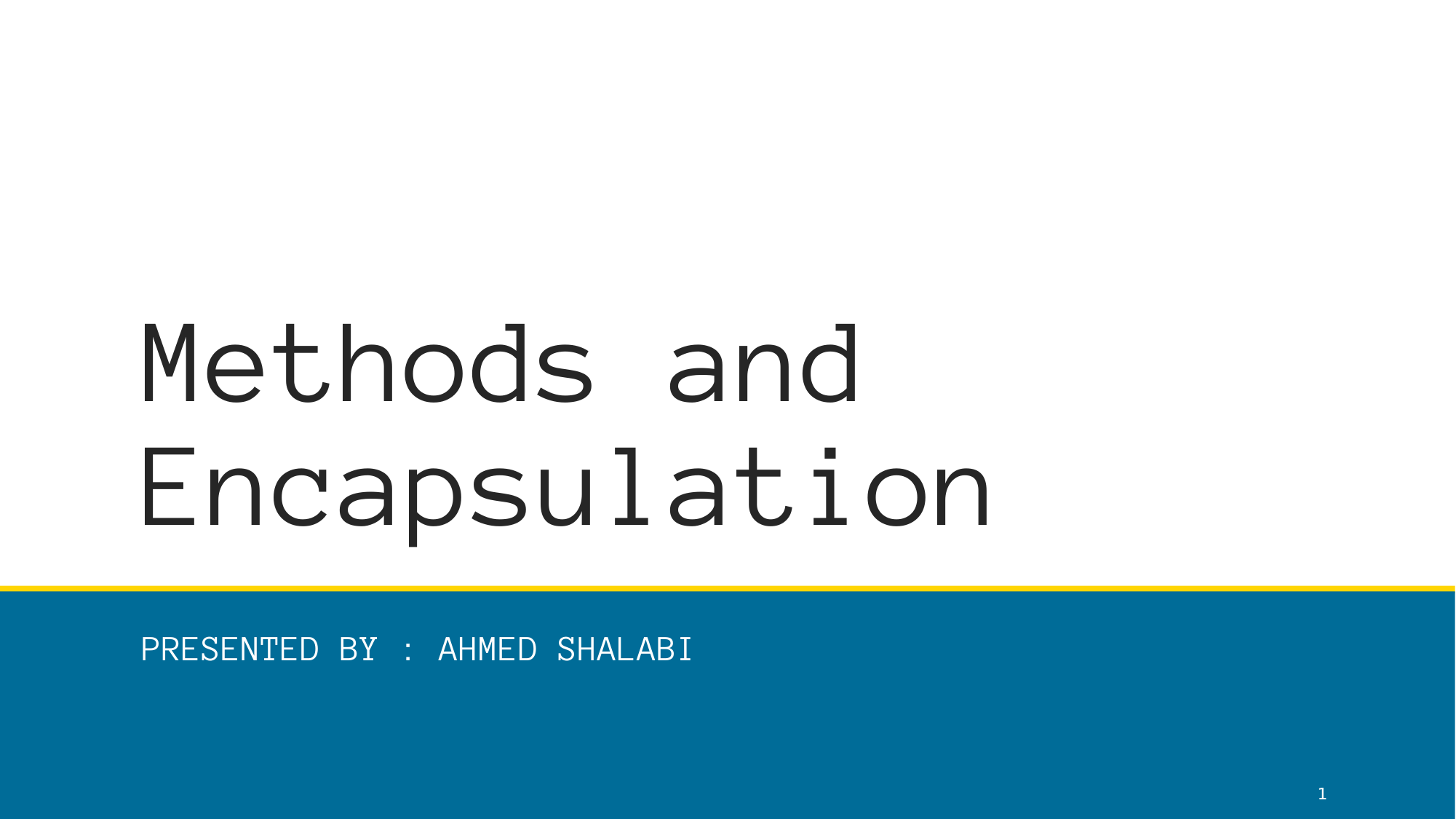

# Methods and Encapsulation

PRESENTED BY : AHMED SHALABI
1